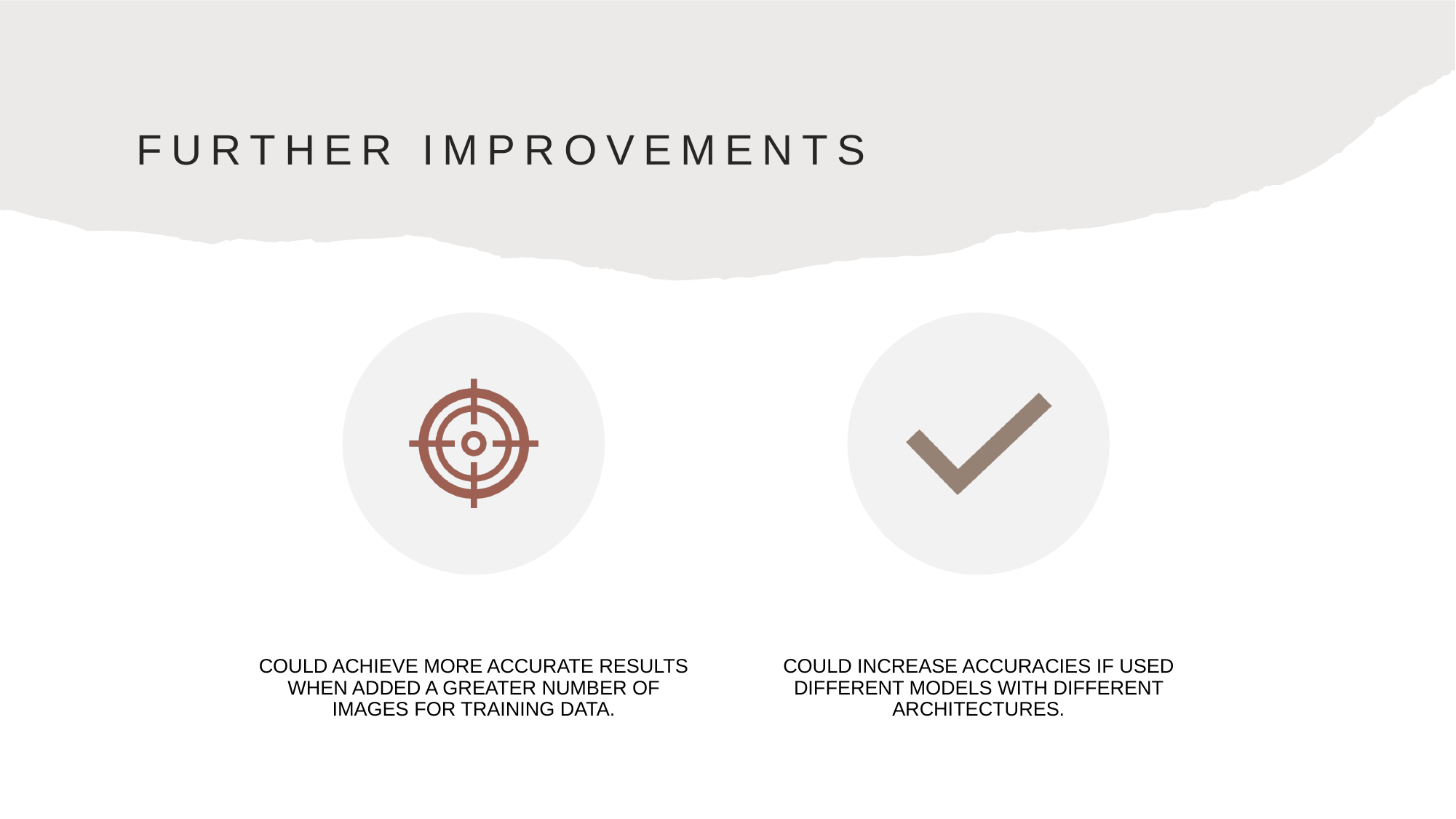

# FURTHER IMPROVEMENTS
Could achieve more accurate results when added a greater number of images for training data.
Could increase accuracies if used different models with different architectures.